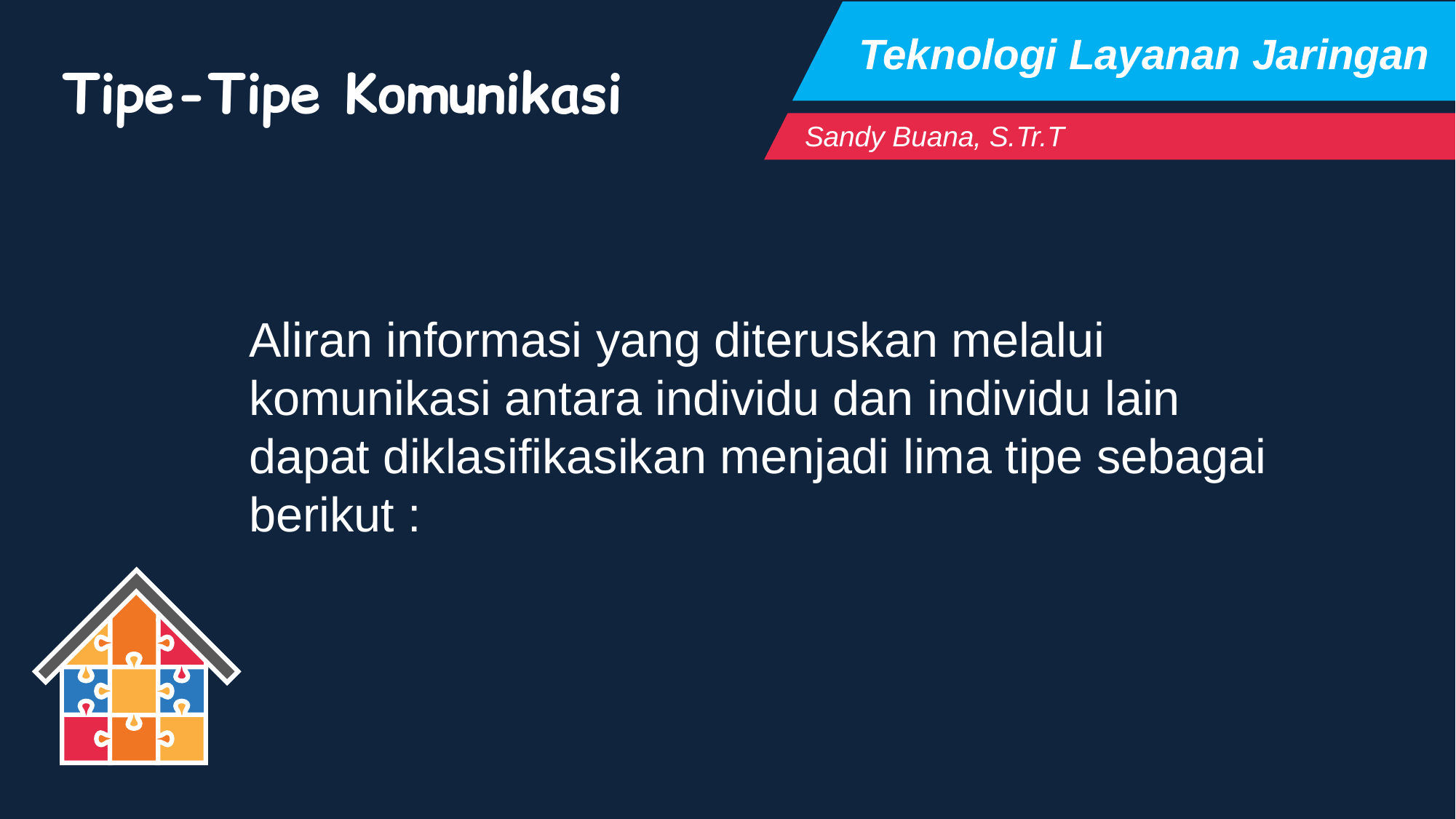

Teknologi Layanan Jaringan
Tipe-Tipe Komunikasi

Sandy Buana, S.Tr.T
Aliran informasi yang diteruskan melalui komunikasi antara individu dan individu lain dapat diklasifikasikan menjadi lima tipe sebagai berikut :